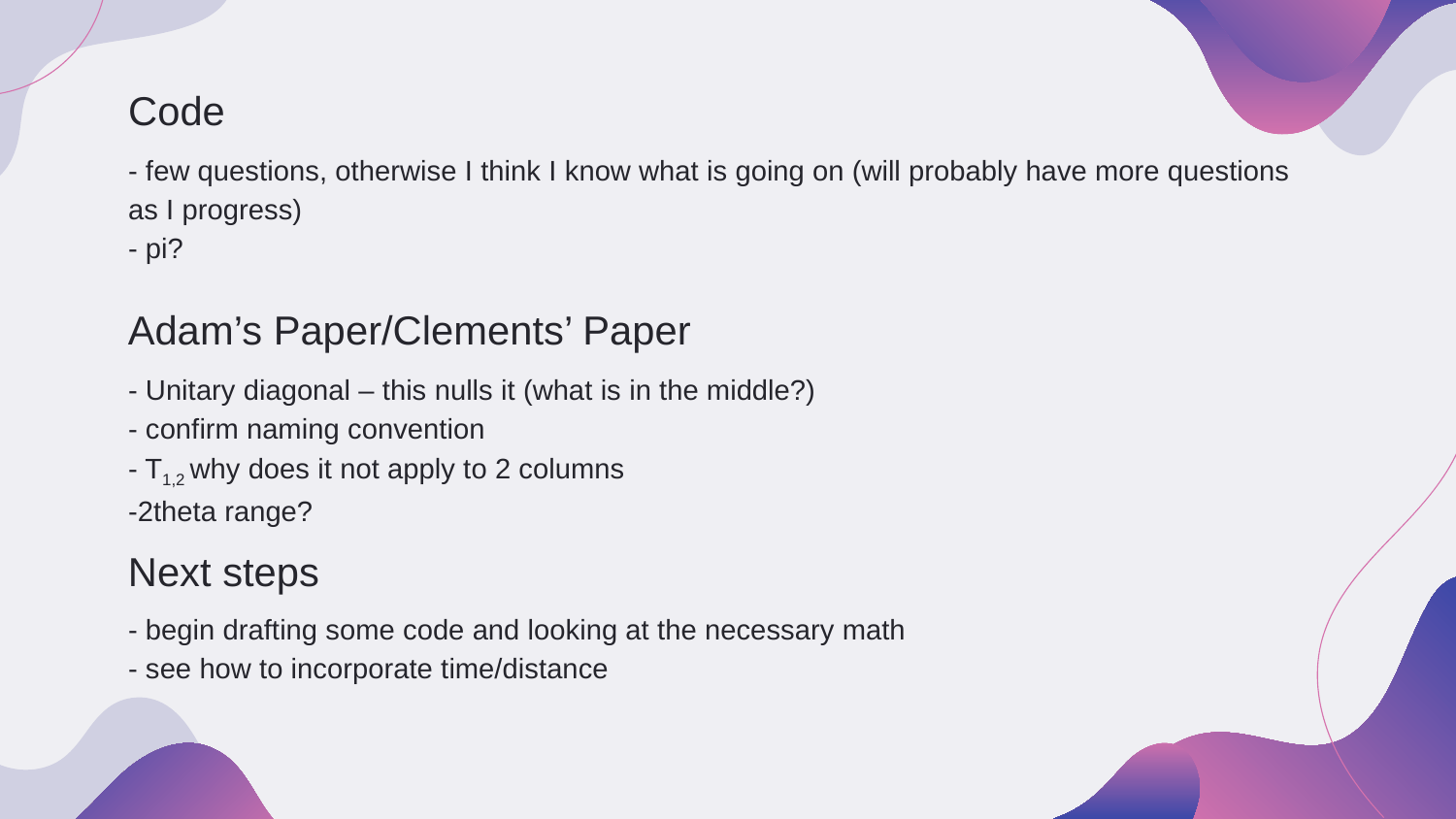

# Code
- few questions, otherwise I think I know what is going on (will probably have more questions as I progress)
- pi?
Adam’s Paper/Clements’ Paper
- Unitary diagonal – this nulls it (what is in the middle?)
- confirm naming convention
- T1,2 why does it not apply to 2 columns
-2theta range?
Next steps
- begin drafting some code and looking at the necessary math
- see how to incorporate time/distance